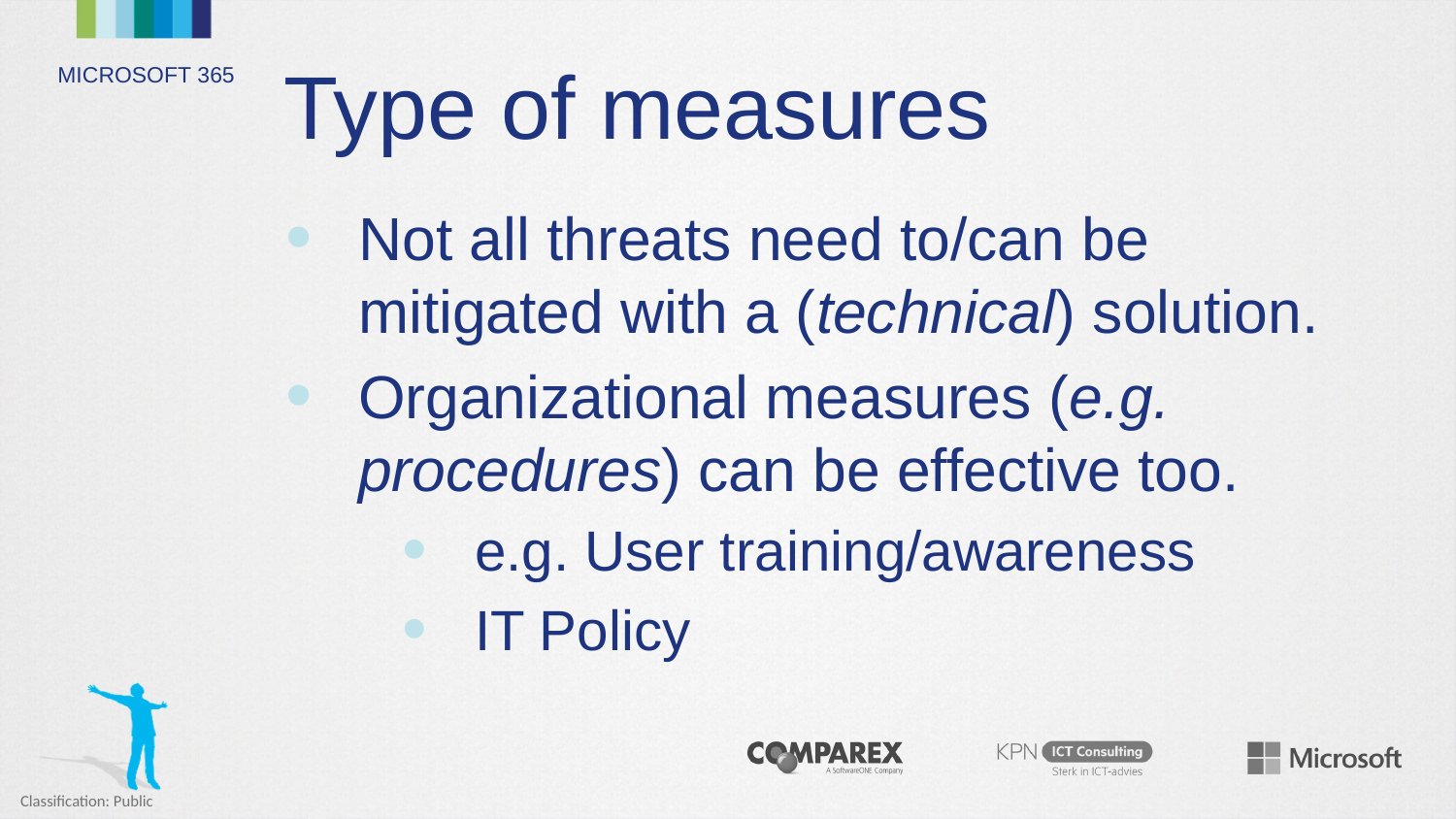

# Type of measures
Not all threats need to/can be mitigated with a (technical) solution.
Organizational measures (e.g. procedures) can be effective too.
e.g. User training/awareness
IT Policy